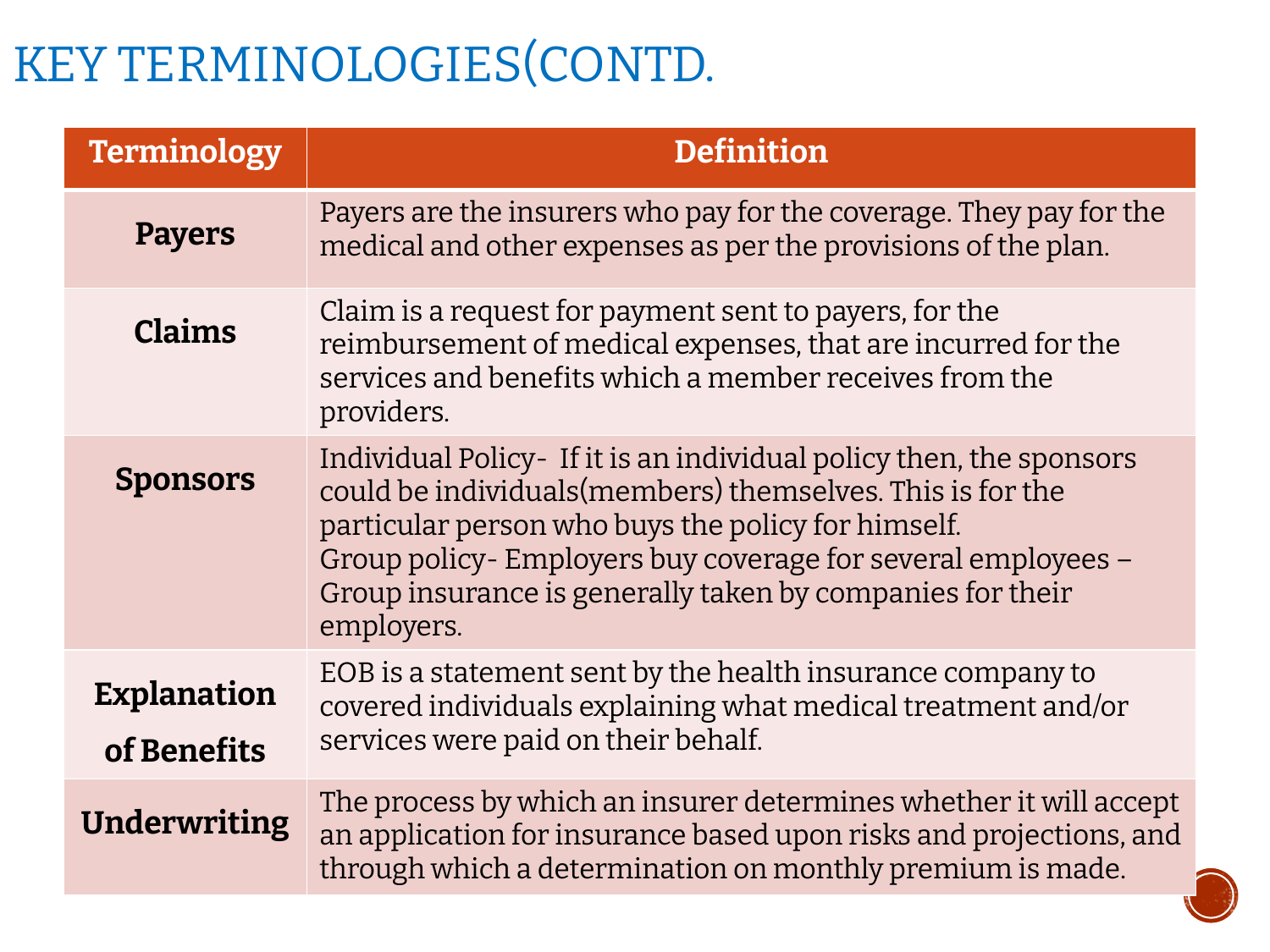

# Key Terminologies(Contd.
| Terminology | Definition |
| --- | --- |
| Payers | Payers are the insurers who pay for the coverage. They pay for the medical and other expenses as per the provisions of the plan. |
| Claims | Claim is a request for payment sent to payers, for the reimbursement of medical expenses, that are incurred for the services and benefits which a member receives from the providers. |
| Sponsors | Individual Policy- If it is an individual policy then, the sponsors could be individuals(members) themselves. This is for the particular person who buys the policy for himself. Group policy- Employers buy coverage for several employees – Group insurance is generally taken by companies for their employers. |
| Explanation of Benefits | EOB is a statement sent by the health insurance company to covered individuals explaining what medical treatment and/or services were paid on their behalf. |
| Underwriting | The process by which an insurer determines whether it will accept an application for insurance based upon risks and projections, and through which a determination on monthly premium is made. |